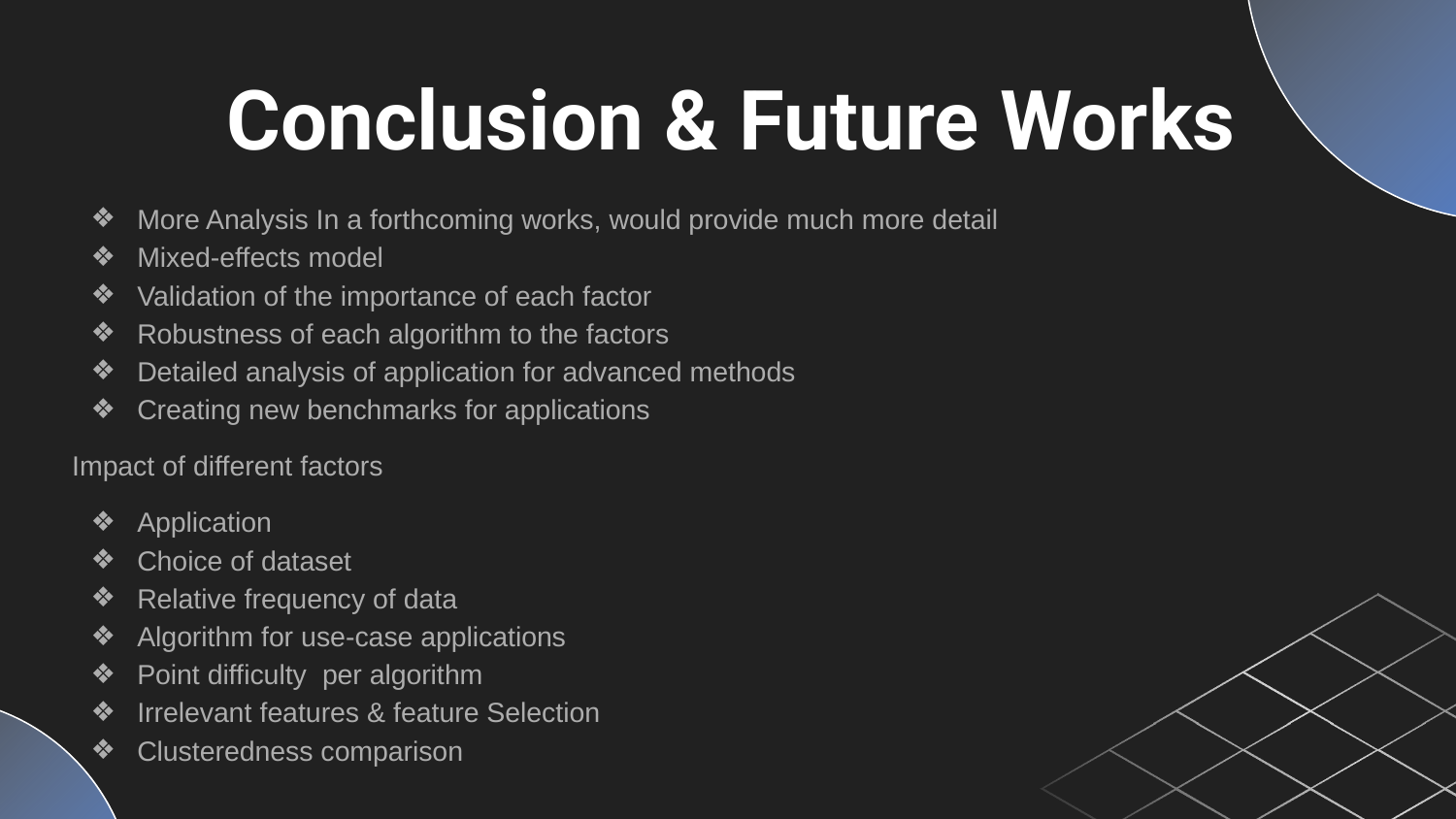

Conclusion & Future Works
More Analysis In a forthcoming works, would provide much more detail
Mixed-effects model
Validation of the importance of each factor
Robustness of each algorithm to the factors
Detailed analysis of application for advanced methods
Creating new benchmarks for applications
Impact of different factors
Application
Choice of dataset
Relative frequency of data
Algorithm for use-case applications
Point difficulty  per algorithm
Irrelevant features & feature Selection
Clusteredness comparison